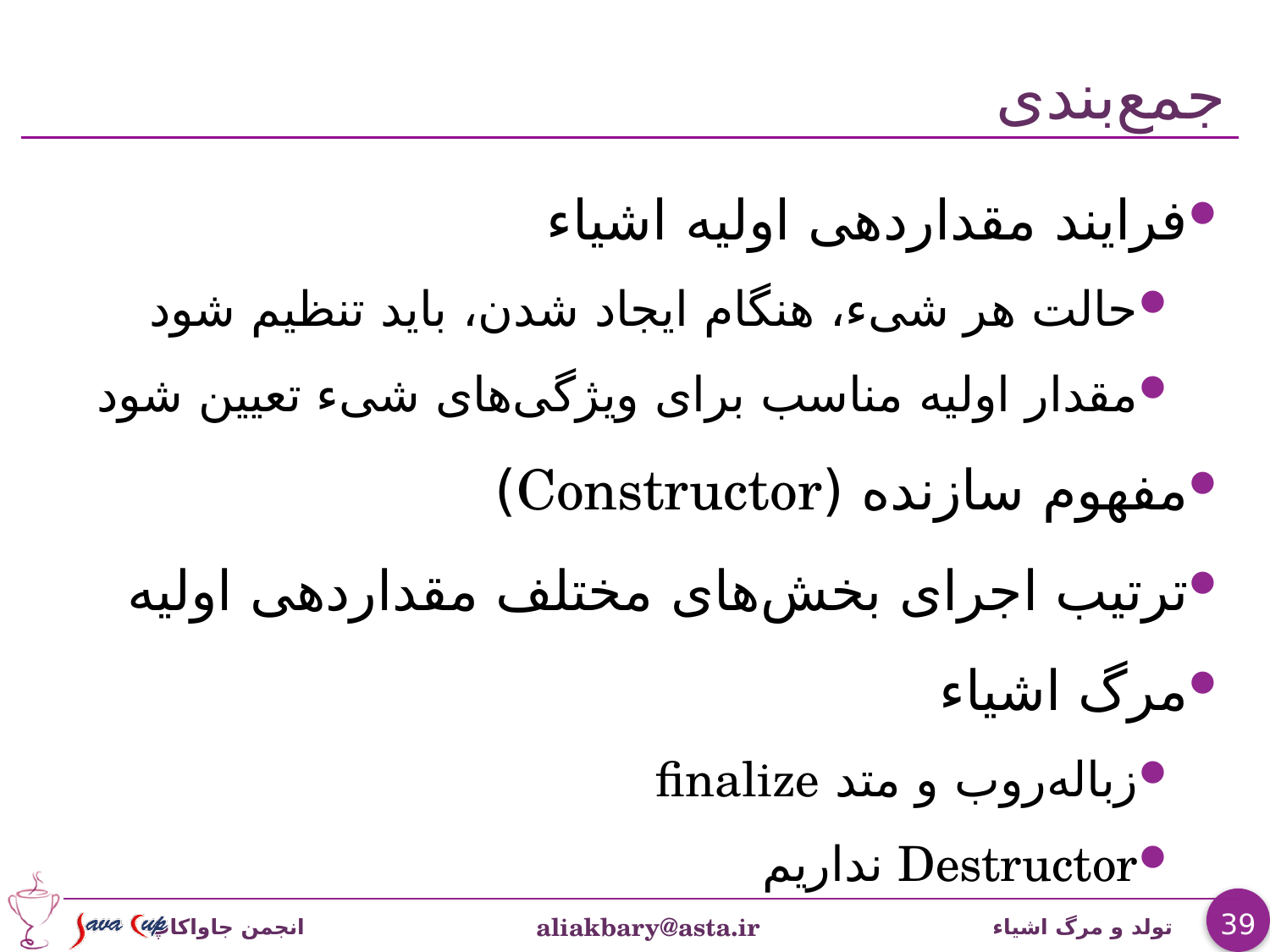

# جمع‌بندی
فرایند مقداردهی اولیه اشیاء
حالت هر شیء، هنگام ایجاد شدن، باید تنظيم شود
مقدار اولیه مناسب برای ويژگی‌های شیء تعیین شود
مفهوم سازنده (Constructor)
ترتیب اجرای بخش‌های مختلف مقداردهی اولیه
مرگ اشیاء
زباله‌روب و متد finalize
Destructor نداریم